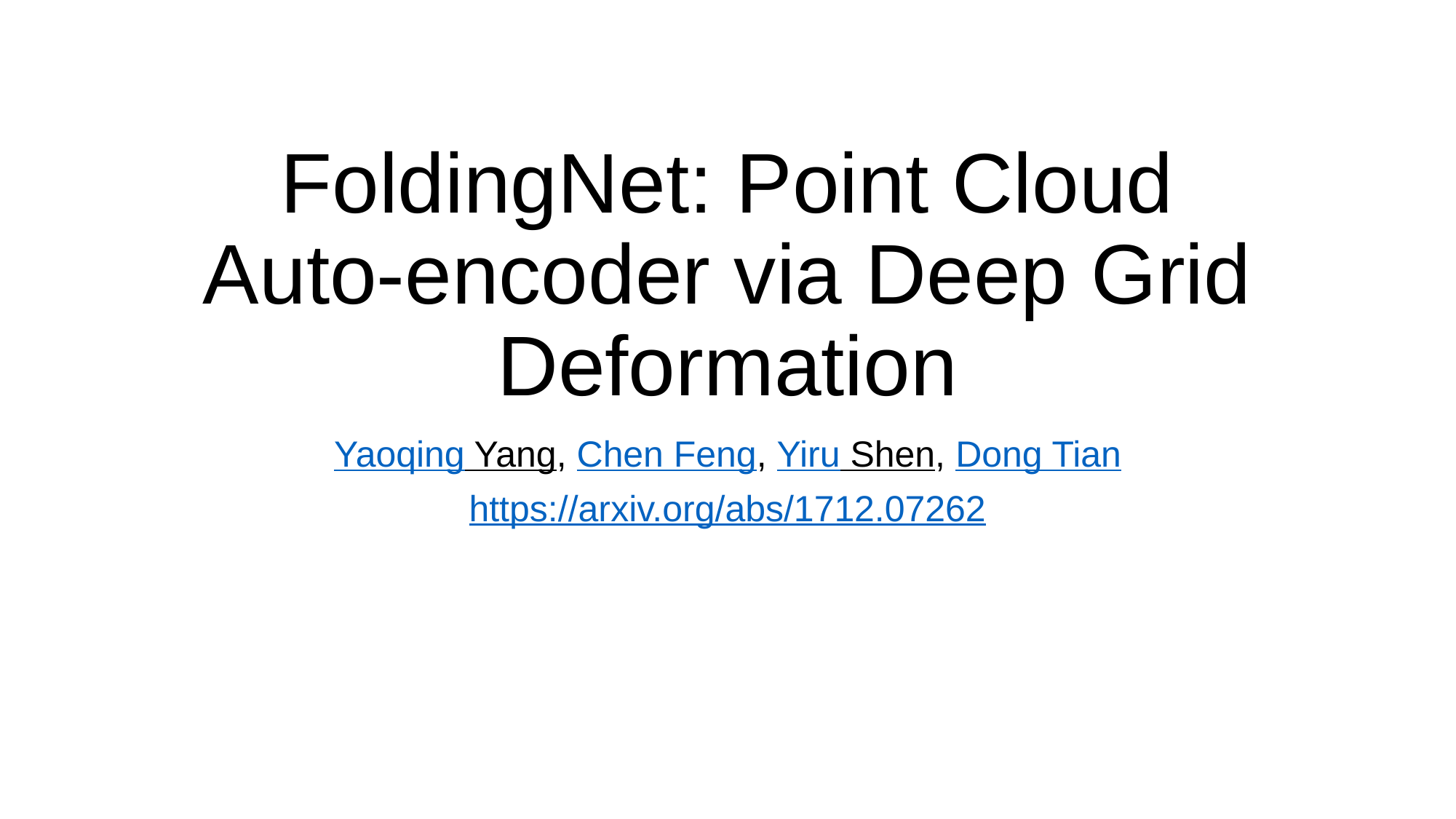

# FoldingNet: Point Cloud Auto-encoder via Deep Grid Deformation
Yaoqing Yang, Chen Feng, Yiru Shen, Dong Tian
https://arxiv.org/abs/1712.07262